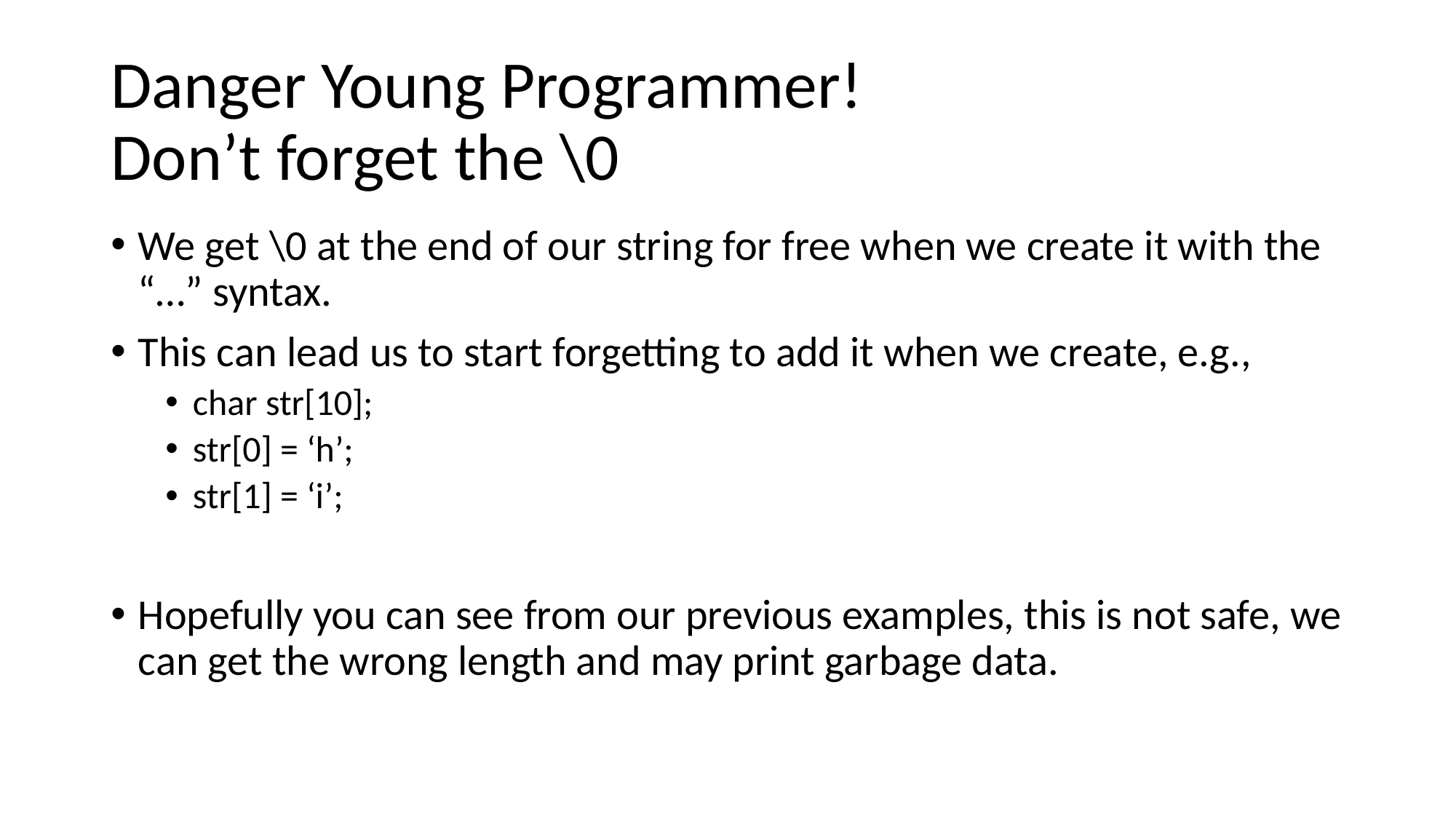

# Danger Young Programmer! Don’t forget the \0
We get \0 at the end of our string for free when we create it with the “…” syntax.
This can lead us to start forgetting to add it when we create, e.g.,
char str[10];
str[0] = ‘h’;
str[1] = ‘i’;

Hopefully you can see from our previous examples, this is not safe, we can get the wrong length and may print garbage data.